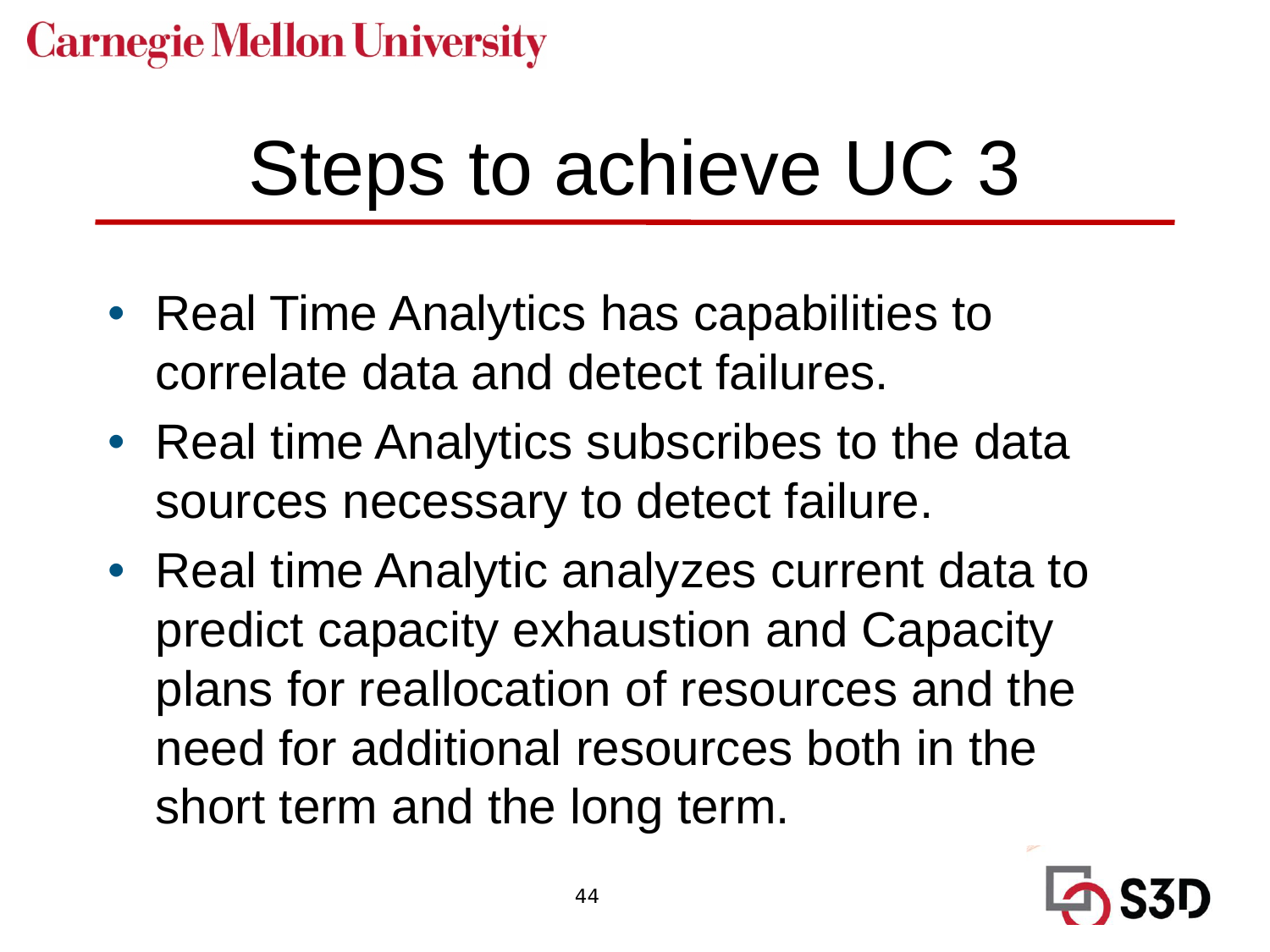

# Steps to achieve UC 3
Real Time Analytics has capabilities to correlate data and detect failures.
Real time Analytics subscribes to the data sources necessary to detect failure.
Real time Analytic analyzes current data to predict capacity exhaustion and Capacity plans for reallocation of resources and the need for additional resources both in the short term and the long term.